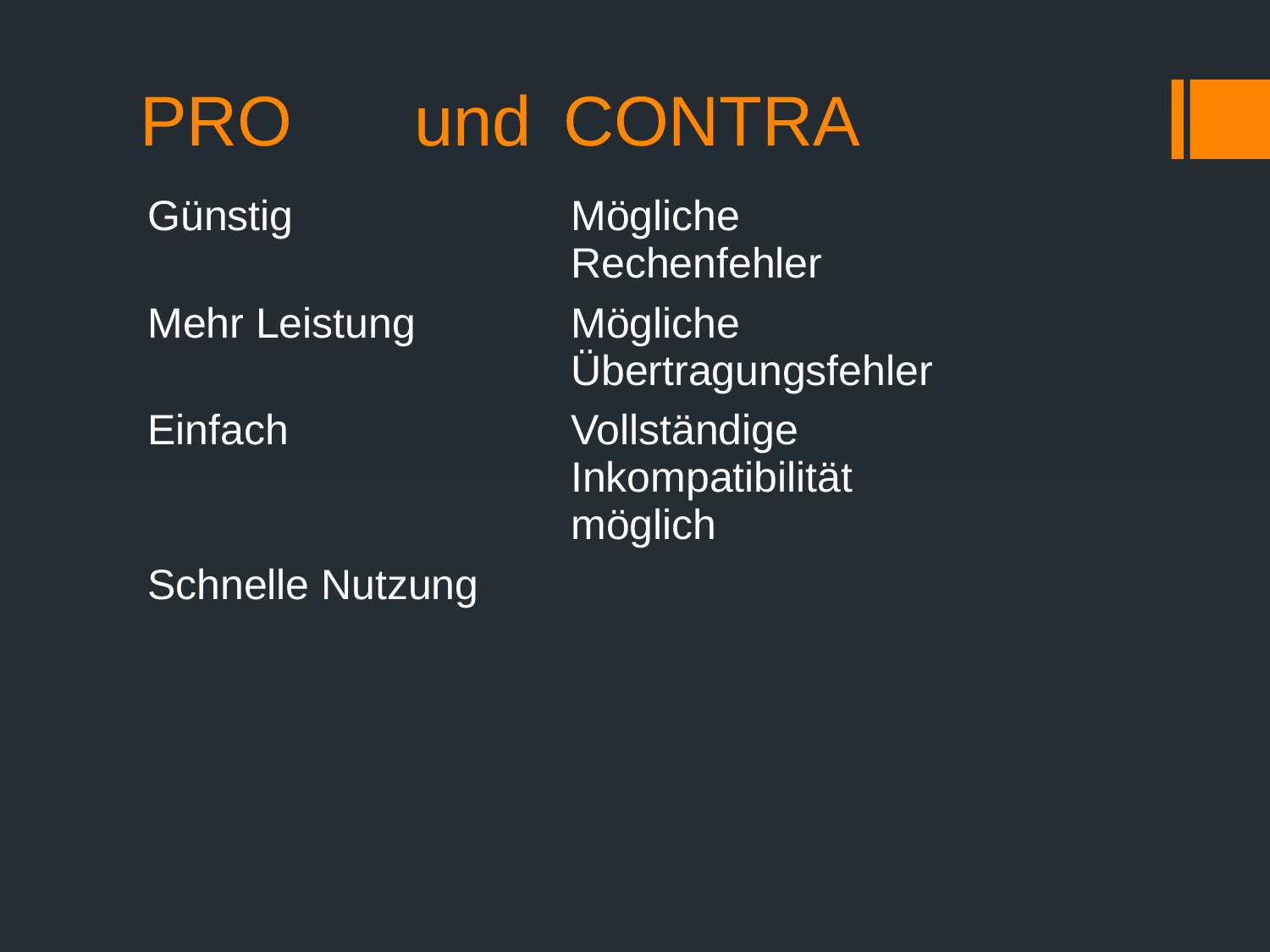

# PRO 	und 	CONTRA
| Günstig | Mögliche Rechenfehler |
| --- | --- |
| Mehr Leistung | Mögliche Übertragungsfehler |
| Einfach | Vollständige Inkompatibilität möglich |
| Schnelle Nutzung |  |